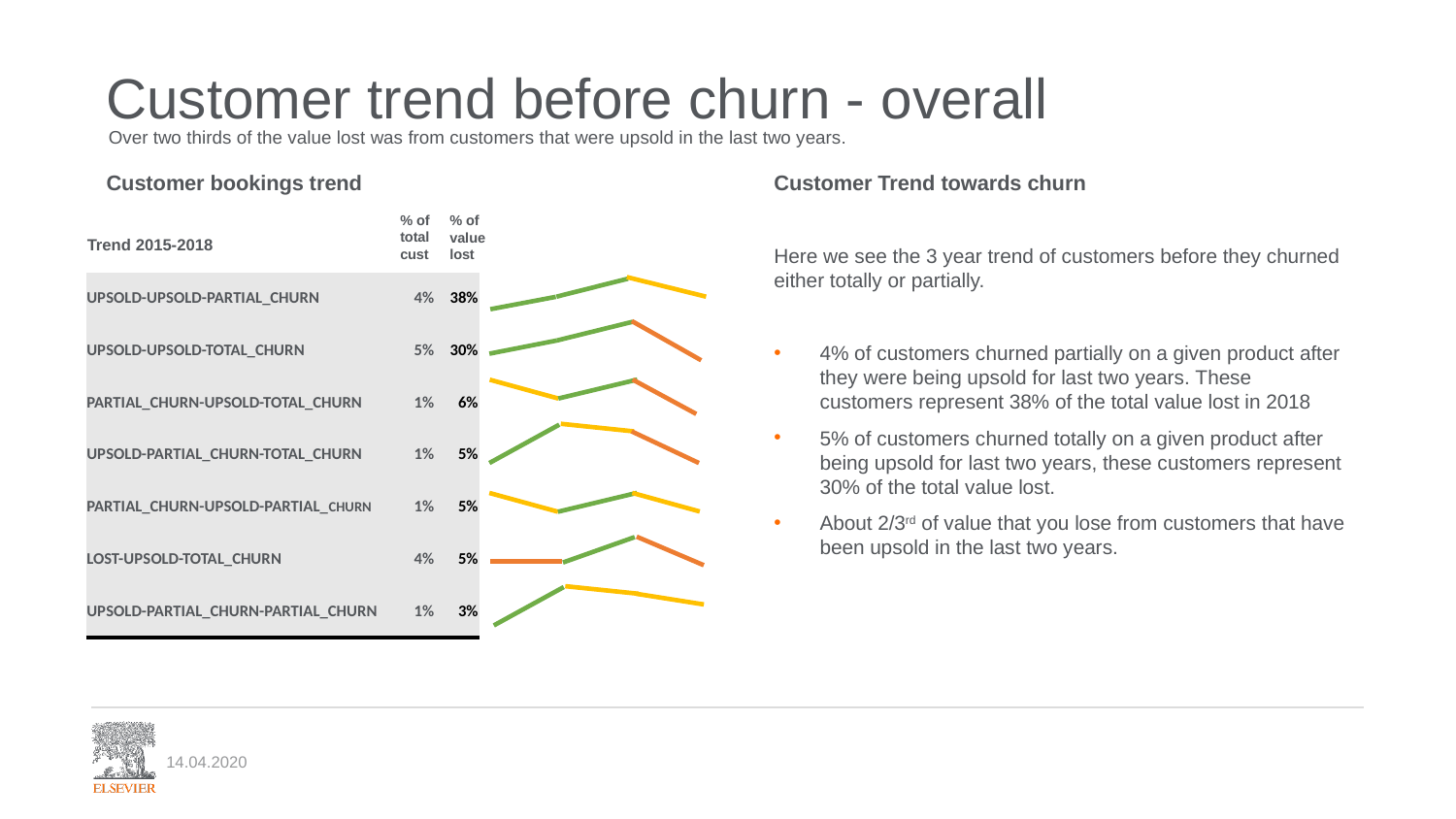

# Customer trend before churn - overall
Over two thirds of the value lost was from customers that were upsold in the last two years.
Customer bookings trend
Customer Trend towards churn

Here we see the 3 year trend of customers before they churned either totally or partially.

4% of customers churned partially on a given product after they were being upsold for last two years. These customers represent 38% of the total value lost in 2018
5% of customers churned totally on a given product after being upsold for last two years, these customers represent 30% of the total value lost.
About 2/3rd of value that you lose from customers that have been upsold in the last two years.
% of total cust
% of value lost
Trend 2015-2018
| UPSOLD-UPSOLD-PARTIAL\_CHURN | 4% | 38% |
| --- | --- | --- |
| UPSOLD-UPSOLD-TOTAL\_CHURN | 5% | 30% |
| PARTIAL\_CHURN-UPSOLD-TOTAL\_CHURN | 1% | 6% |
| UPSOLD-PARTIAL\_CHURN-TOTAL\_CHURN | 1% | 5% |
| PARTIAL\_CHURN-UPSOLD-PARTIAL\_CHURN | 1% | 5% |
| LOST-UPSOLD-TOTAL\_CHURN | 4% | 5% |
| UPSOLD-PARTIAL\_CHURN-PARTIAL\_CHURN | 1% | 3% |

14.04.2020